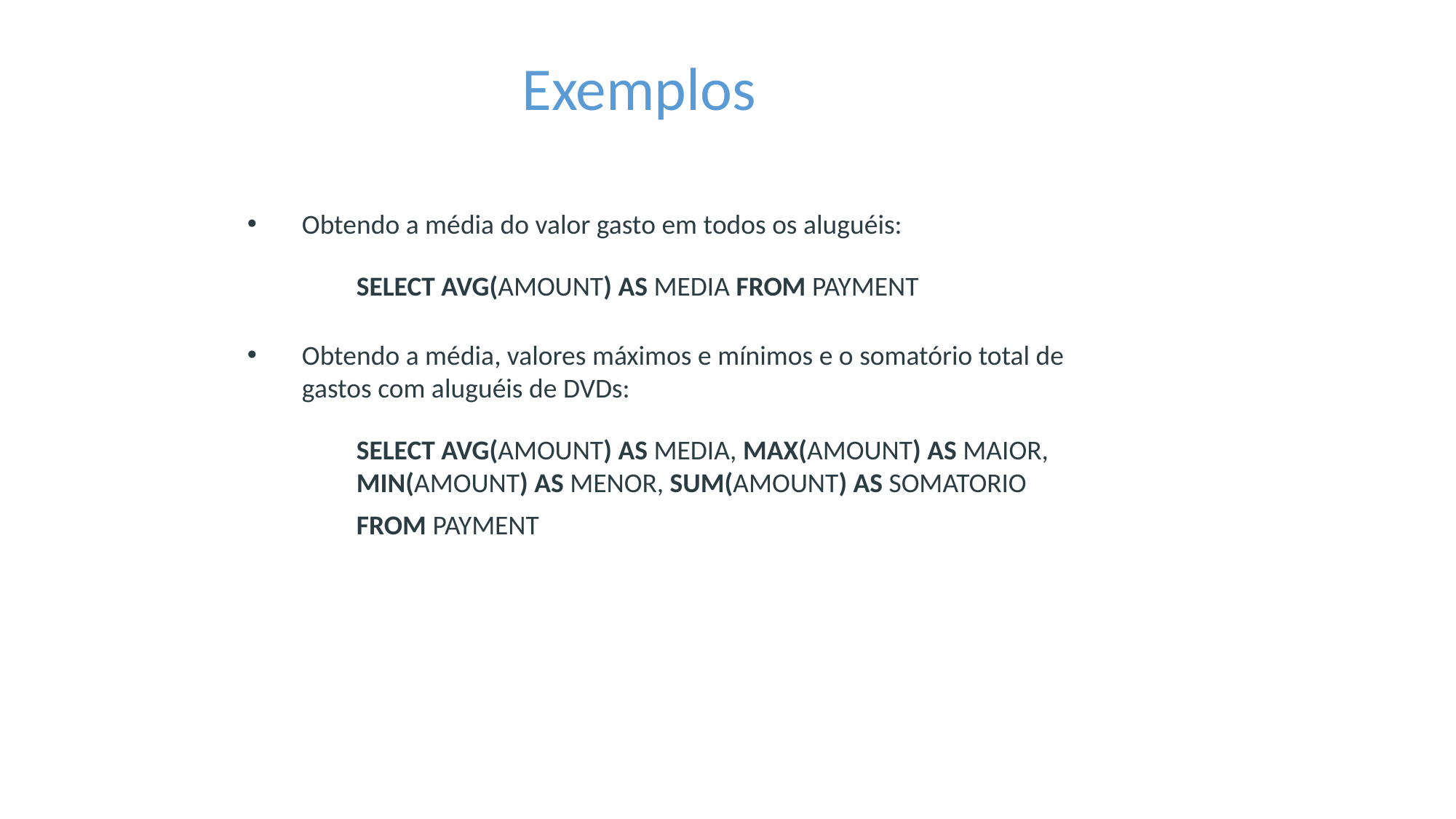

Exemplos
Obtendo a média do valor gasto em todos os aluguéis:

	SELECT AVG(AMOUNT) AS MEDIA FROM PAYMENT

Obtendo a média, valores máximos e mínimos e o somatório total de gastos com aluguéis de DVDs:

	SELECT AVG(AMOUNT) AS MEDIA, MAX(AMOUNT) AS MAIOR, 	MIN(AMOUNT) AS MENOR, SUM(AMOUNT) AS SOMATORIO
	FROM PAYMENT